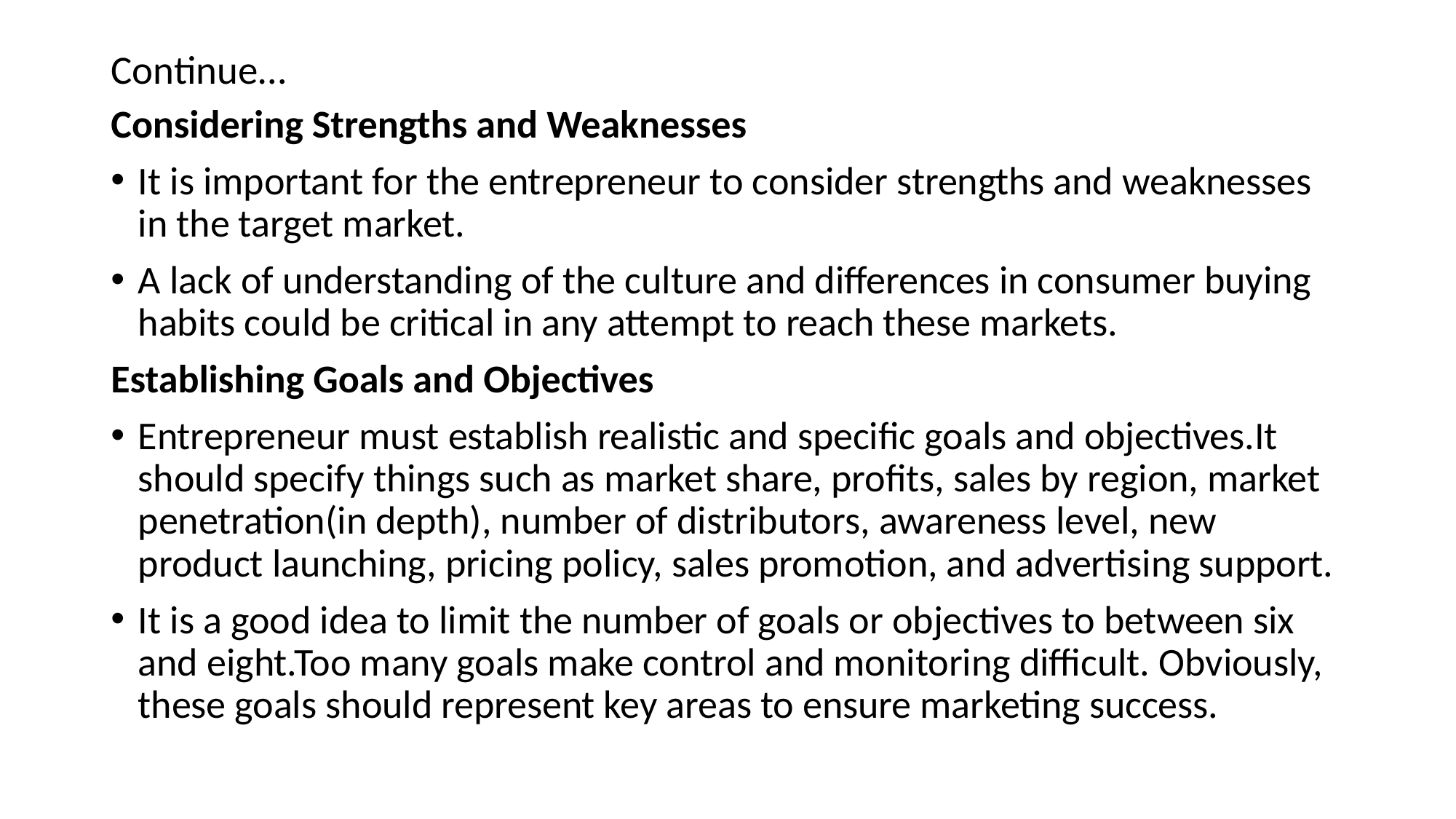

# Continue…
Considering Strengths and Weaknesses
It is important for the entrepreneur to consider strengths and weaknesses in the target market.
A lack of understanding of the culture and differences in consumer buying habits could be critical in any attempt to reach these markets.
Establishing Goals and Objectives
Entrepreneur must establish realistic and specific goals and objectives.It should specify things such as market share, profits, sales by region, market penetration(in depth), number of distributors, awareness level, new product launching, pricing policy, sales promotion, and advertising support.
It is a good idea to limit the number of goals or objectives to between six and eight.Too many goals make control and monitoring difficult. Obviously, these goals should represent key areas to ensure marketing success.